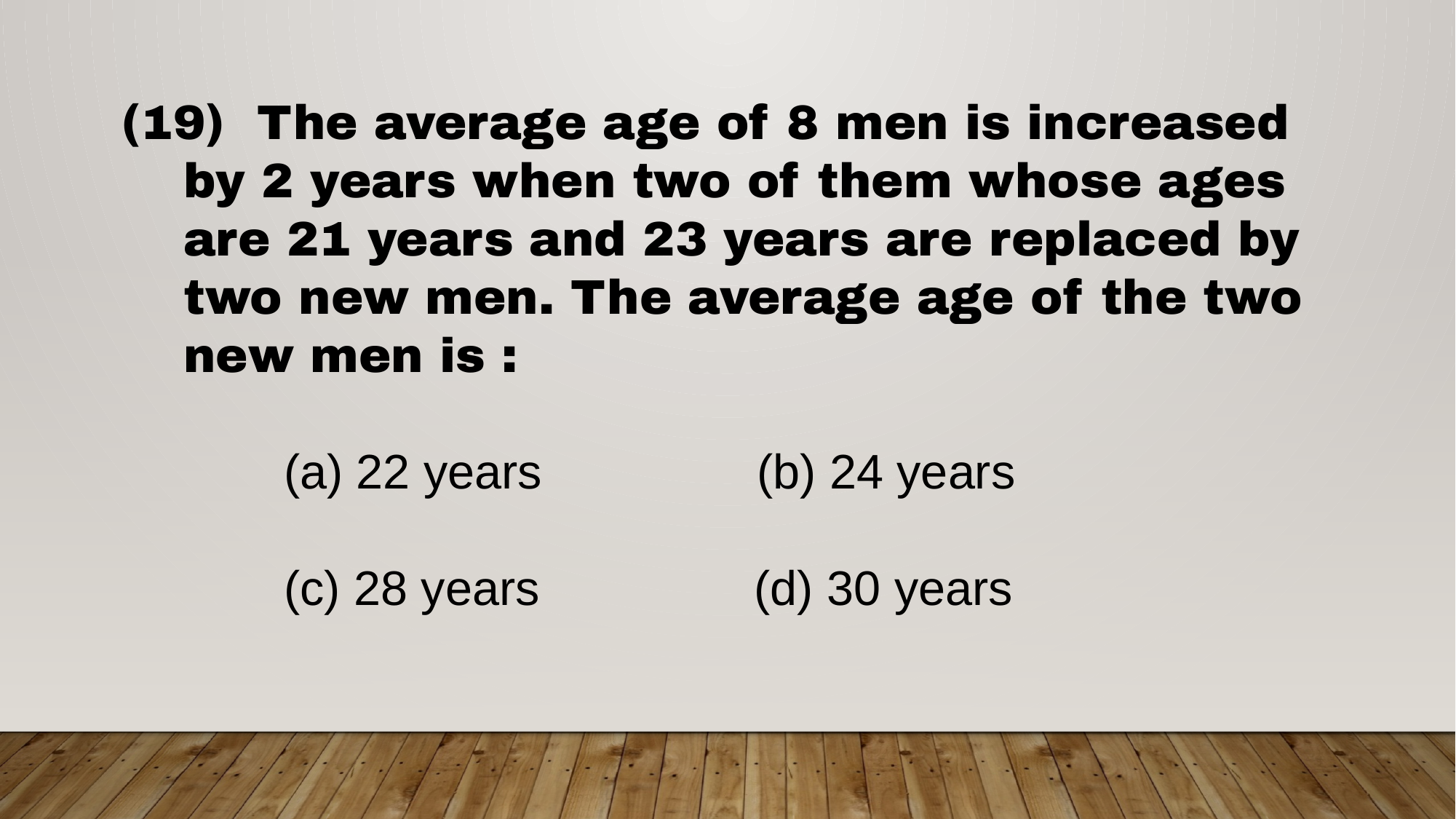

The average age of 8 men is increased by 2 years when two of them whose ages are 21 years and 23 years are replaced by two new men. The average age of the two new men is :

            (a) 22 years                (b) 24 years

            (c) 28 years                (d) 30 years